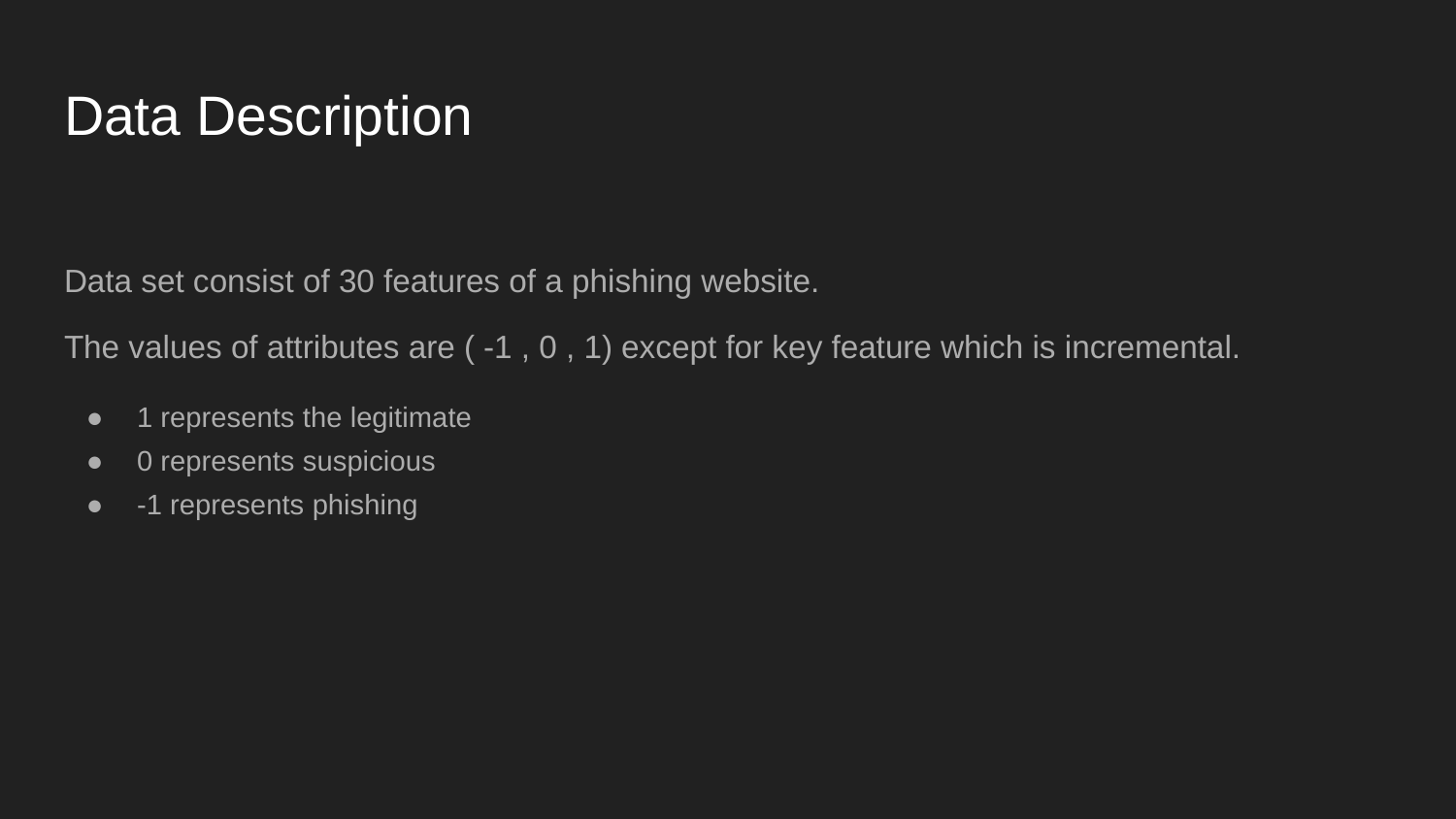

# Data Description

Data set consist of 30 features of a phishing website.
The values of attributes are ( -1 , 0 , 1) except for key feature which is incremental.
1 represents the legitimate
0 represents suspicious
-1 represents phishing